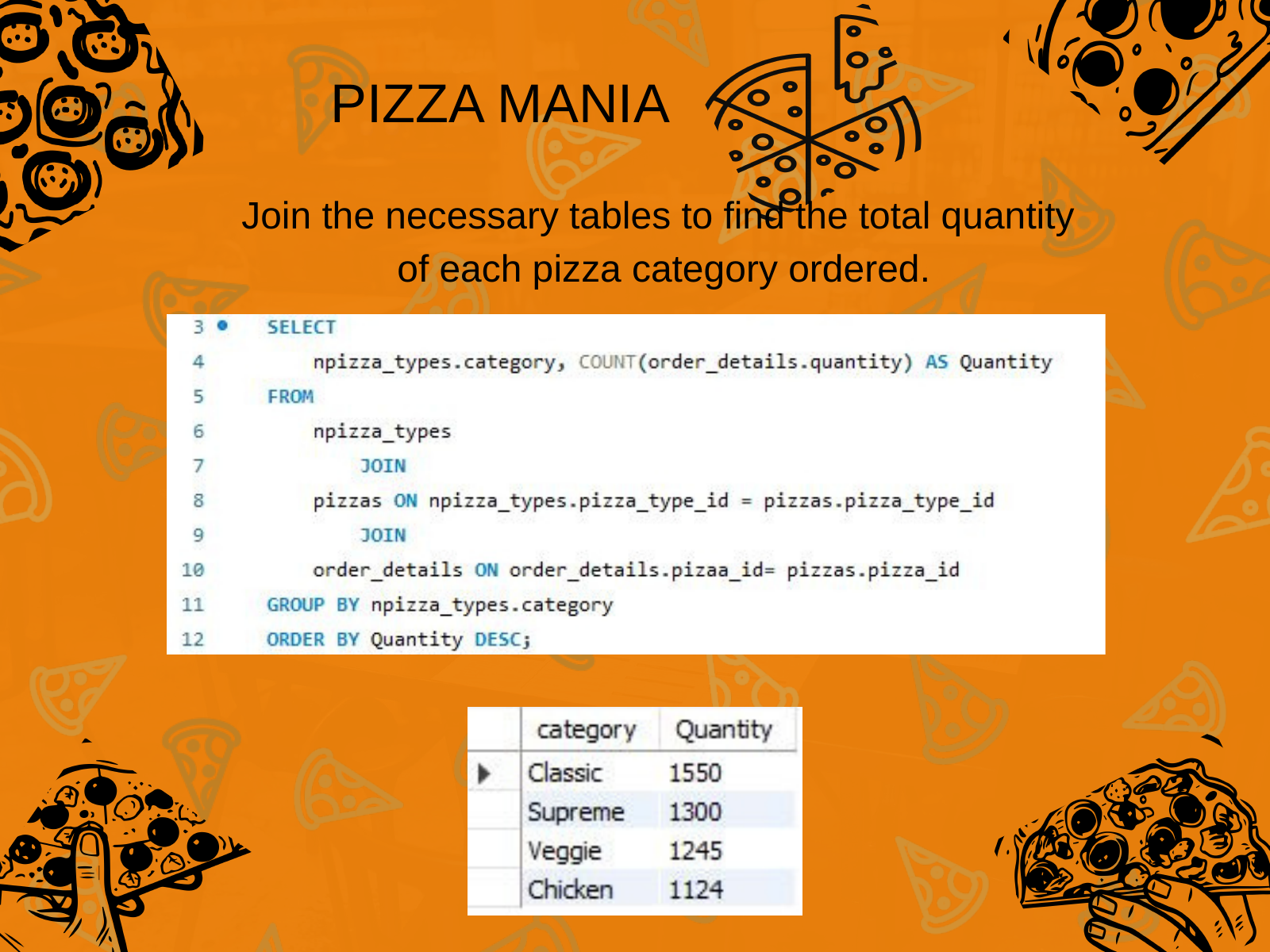

PIZZA MANIA
Join the necessary tables to find the total quantity
of each pizza category ordered.